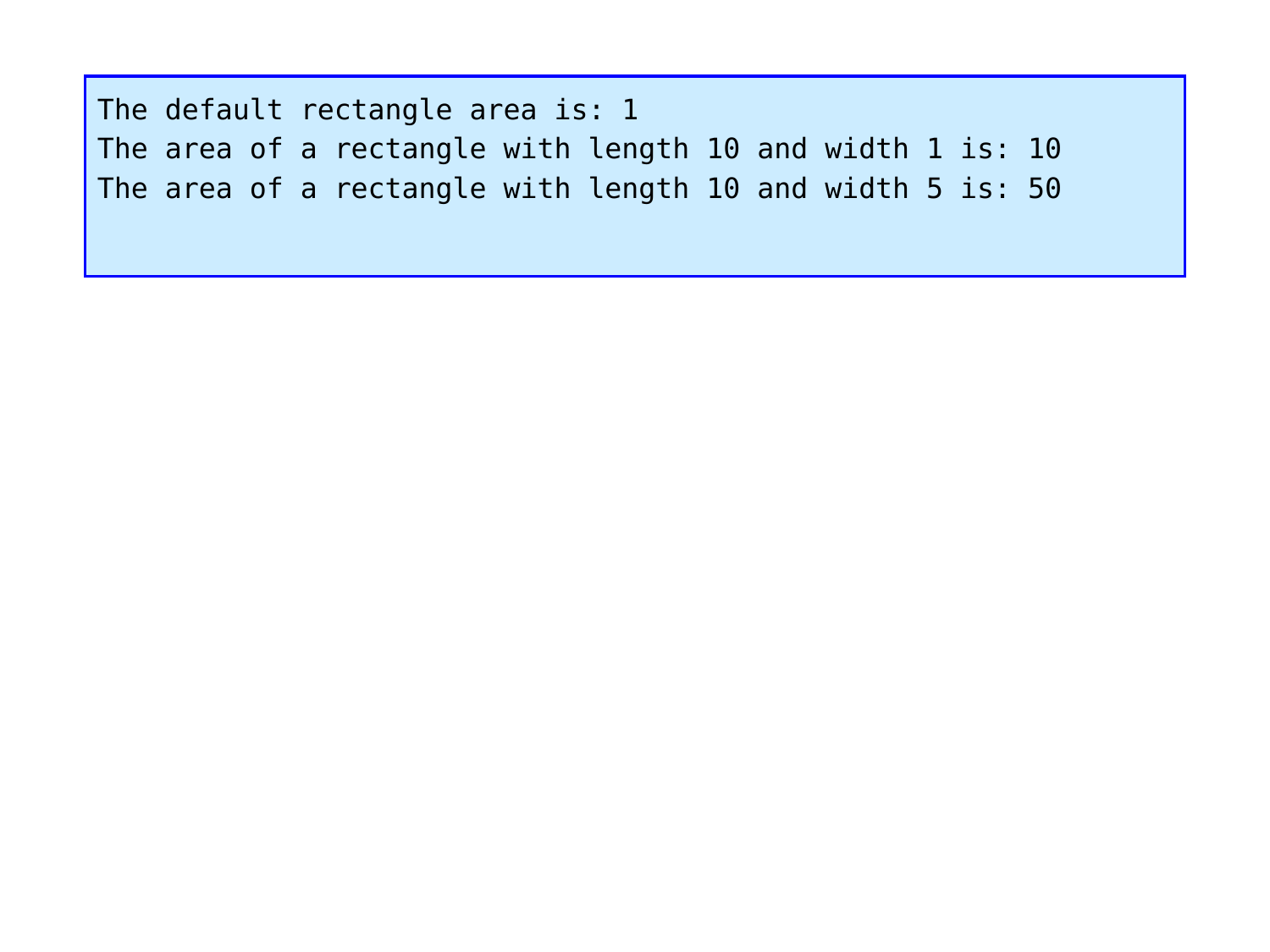

The default rectangle area is: 1
The area of a rectangle with length 10 and width 1 is: 10
The area of a rectangle with length 10 and width 5 is: 50